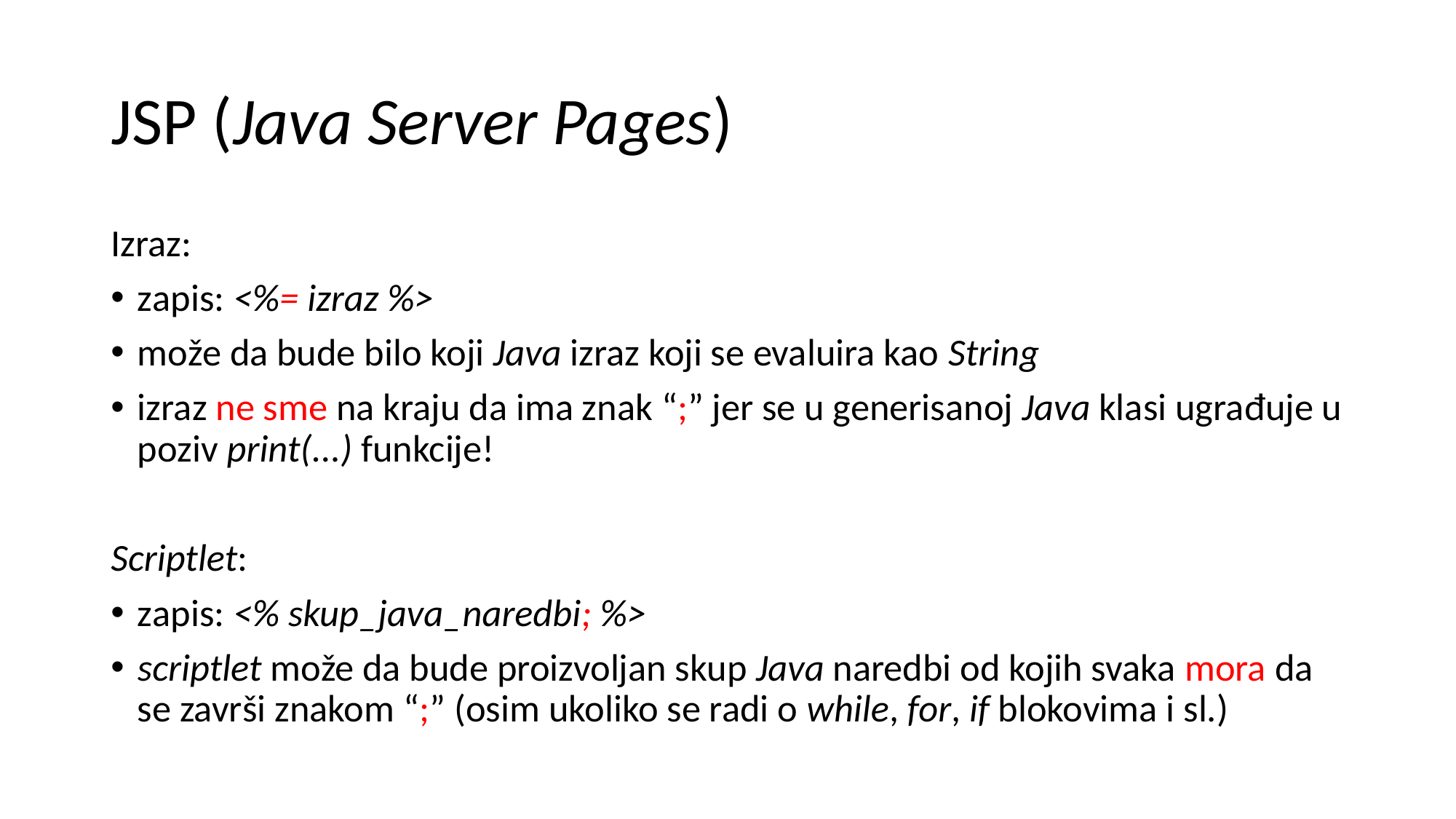

# JSP (Java Server Pages)
Izraz:
zapis: <%= izraz %>
može da bude bilo koji Java izraz koji se evaluira kao String
izraz ne sme na kraju da ima znak “;” jer se u generisanoj Java klasi ugrađuje u poziv print(...) funkcije!

Scriptlet:
zapis: <% skup_java_naredbi; %>
scriptlet može da bude proizvoljan skup Java naredbi od kojih svaka mora da se završi znakom “;” (osim ukoliko se radi o while, for, if blokovima i sl.)